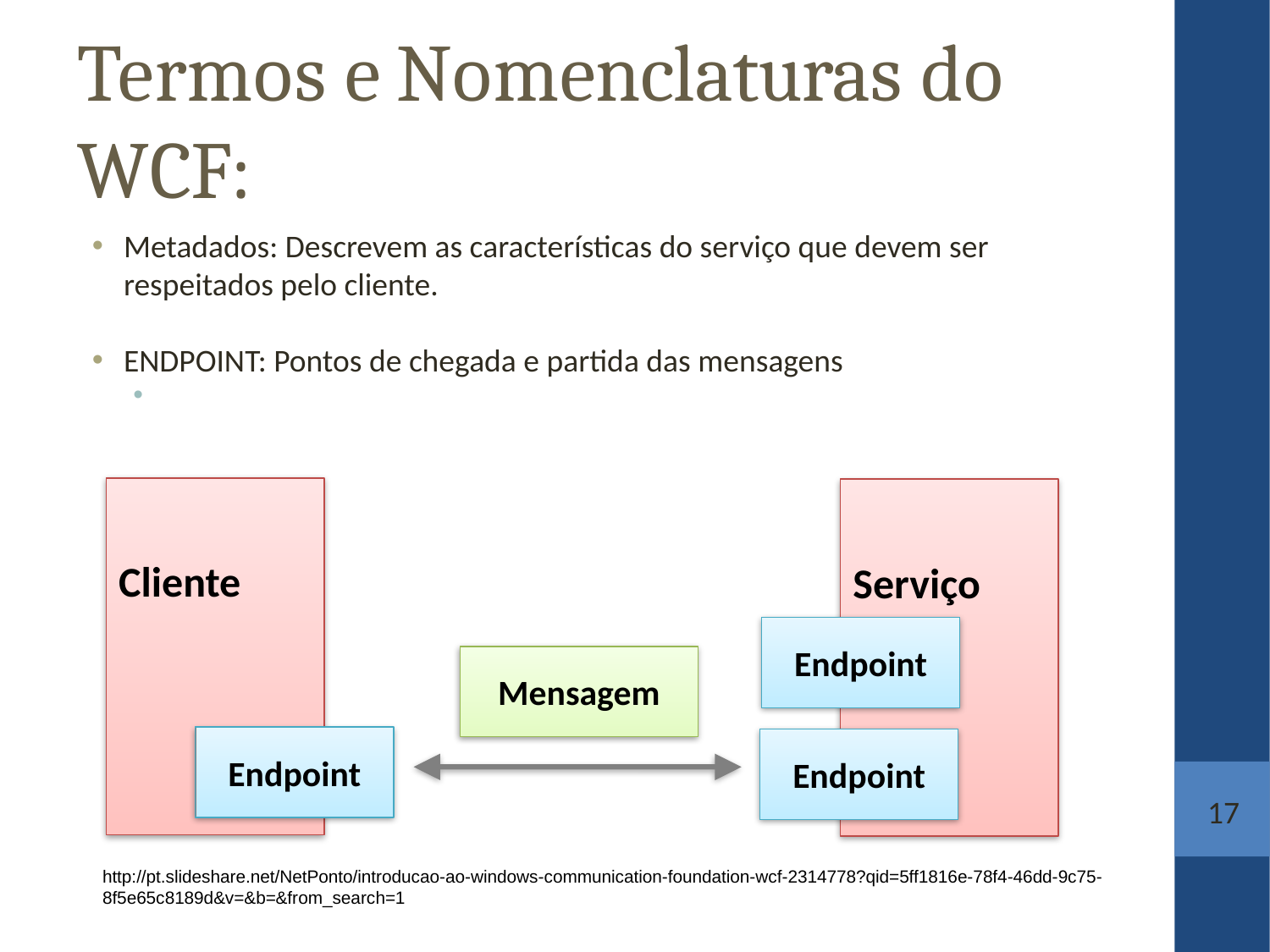

Termos e Nomenclaturas do WCF:
Metadados: Descrevem as características do serviço que devem ser respeitados pelo cliente.

ENDPOINT: Pontos de chegada e partida das mensagens

Cliente

Serviço

Endpoint
Mensagem
Endpoint
Endpoint

17
http://pt.slideshare.net/NetPonto/introducao-ao-windows-communication-foundation-wcf-2314778?qid=5ff1816e-78f4-46dd-9c75-8f5e65c8189d&v=&b=&from_search=1